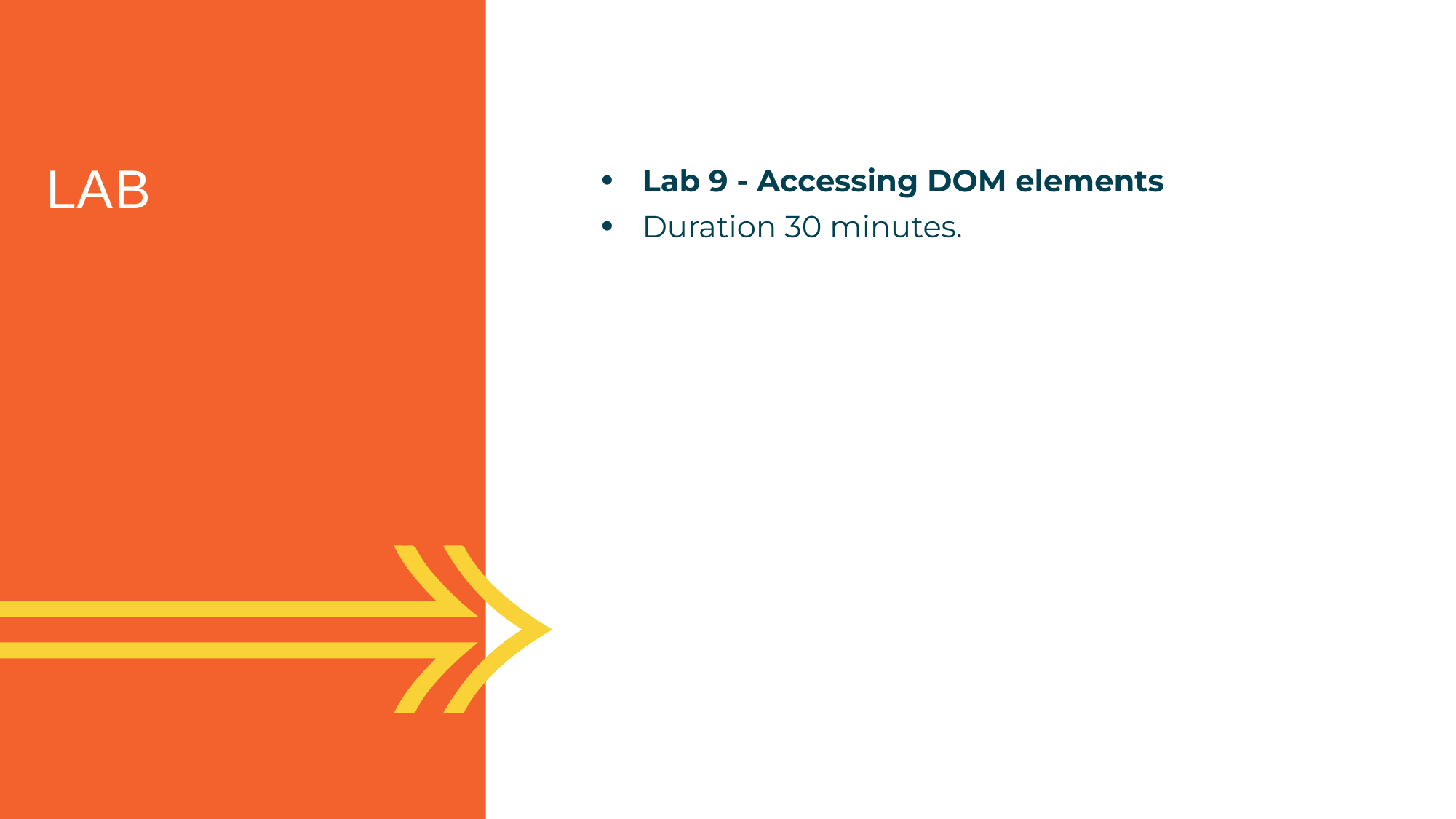

Lab
Lab 9 - Accessing DOM elements
Duration 30 minutes.